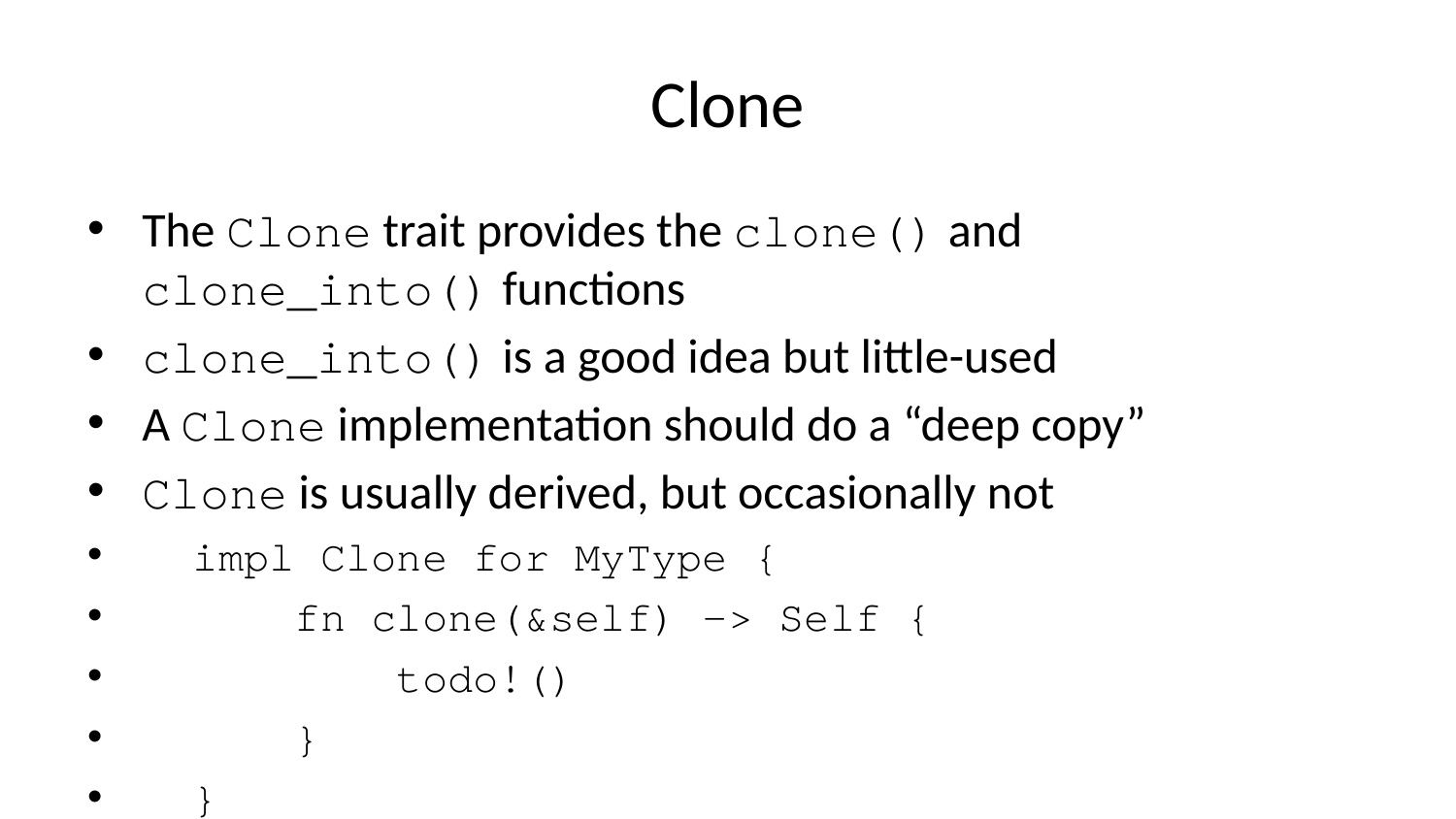

# Clone
The Clone trait provides the clone() and clone_into() functions
clone_into() is a good idea but little-used
A Clone implementation should do a “deep copy”
Clone is usually derived, but occasionally not
  impl Clone for MyType {
      fn clone(&self) -> Self {
          todo!()
      }
  }

  impl Copy for MyType {}